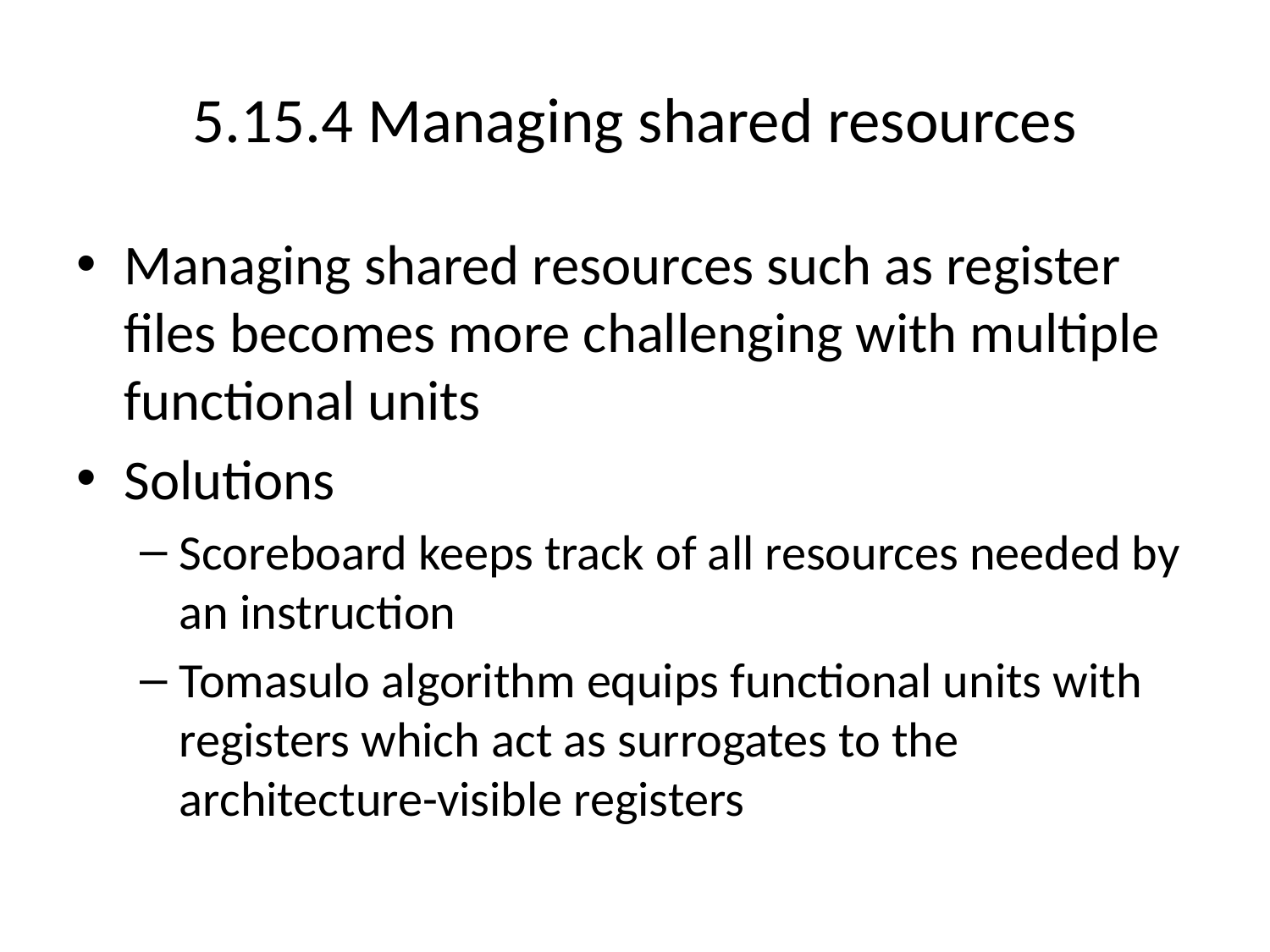

# 5.15.4 Managing shared resources
Managing shared resources such as register files becomes more challenging with multiple functional units
Solutions
Scoreboard keeps track of all resources needed by an instruction
Tomasulo algorithm equips functional units with registers which act as surrogates to the architecture-visible registers